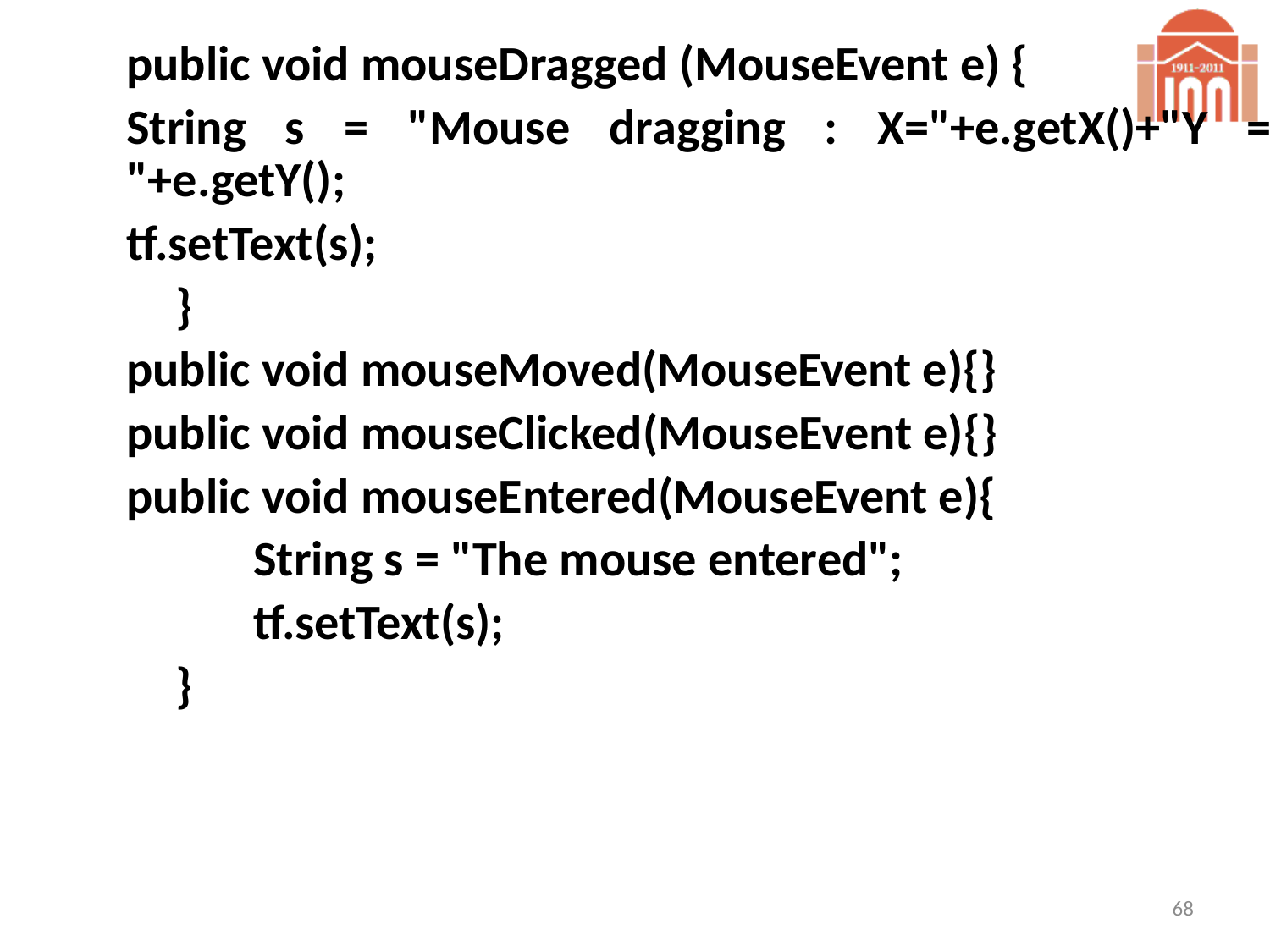

public void mouseDragged (MouseEvent e) {
	String s = "Mouse dragging : X="+e.getX()+"Y = "+e.getY();
	tf.setText(s);
		   }
	public void mouseMoved(MouseEvent e){}
	public void mouseClicked(MouseEvent e){}
	public void mouseEntered(MouseEvent e){
		String s = "The mouse entered";
		tf.setText(s);
		   }

68